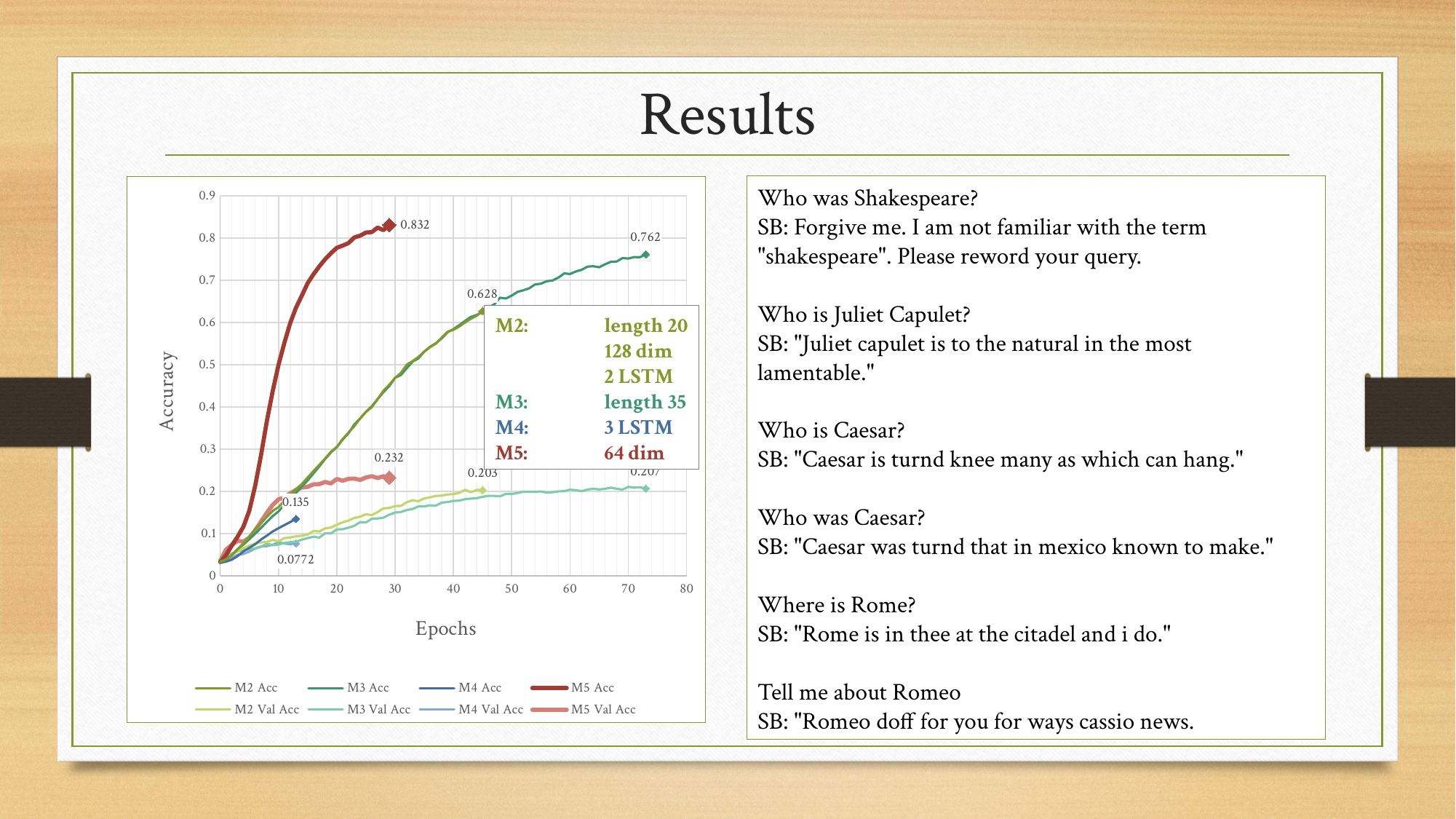

Results
Who was Shakespeare?
SB: Forgive me. I am not familiar with the term "shakespeare". Please reword your query.

Who is Juliet Capulet?
SB: "Juliet capulet is to the natural in the most lamentable."

Who is Caesar?
SB: "Caesar is turnd knee many as which can hang."

Who was Caesar?
SB: "Caesar was turnd that in mexico known to make."

Where is Rome?
SB: "Rome is in thee at the citadel and i do."

Tell me about Romeo
SB: "Romeo doff for you for ways cassio news.

### Chart

| Category | M2 Acc | M3 Acc | M4 Acc | M5 Acc | M2 Val Acc | M3 Val Acc | M4 Val Acc | M5 Val Acc |
|---|---|---|---|---|---|---|---|---|
M2:	length 20
	128 dim
	2 LSTM
M3:	length 35
M4:	3 LSTM
M5:	64 dim